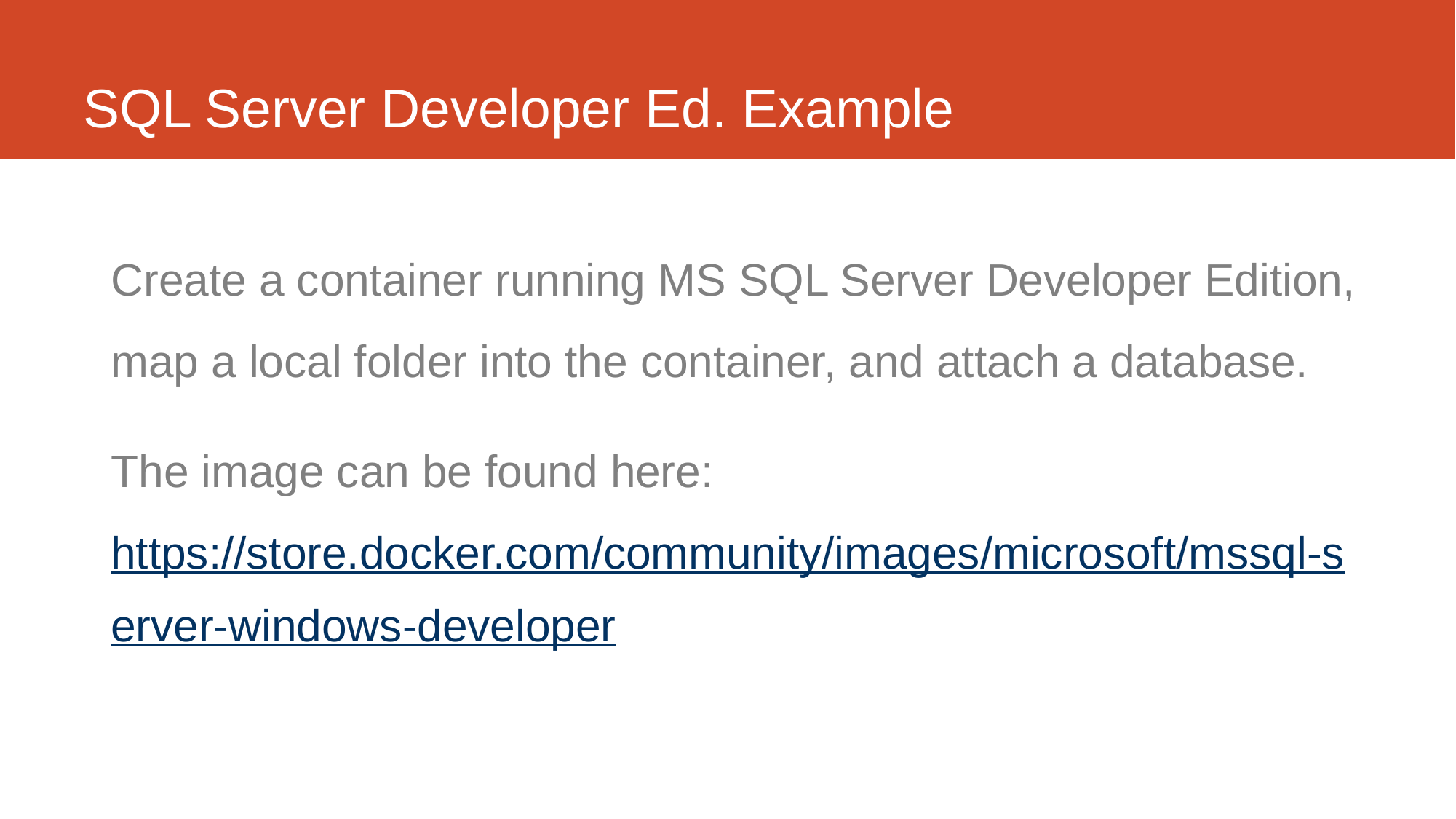

# SQL Server Developer Ed. Example
Create a container running MS SQL Server Developer Edition, map a local folder into the container, and attach a database.
The image can be found here: https://store.docker.com/community/images/microsoft/mssql-server-windows-developer